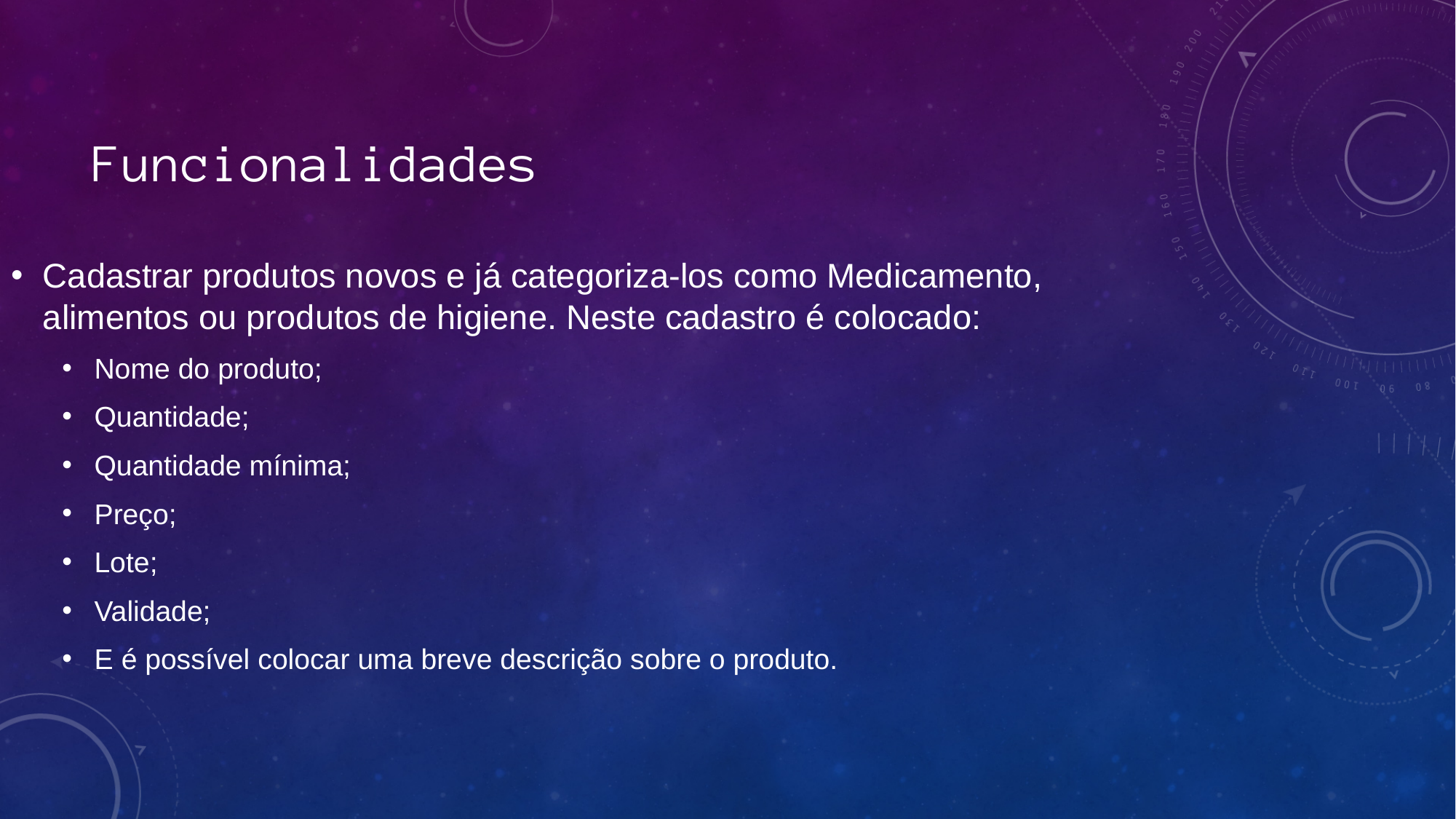

# Funcionalidades
Cadastrar produtos novos e já categoriza-los como Medicamento, alimentos ou produtos de higiene. Neste cadastro é colocado:
Nome do produto;
Quantidade;
Quantidade mínima;
Preço;
Lote;
Validade;
E é possível colocar uma breve descrição sobre o produto.